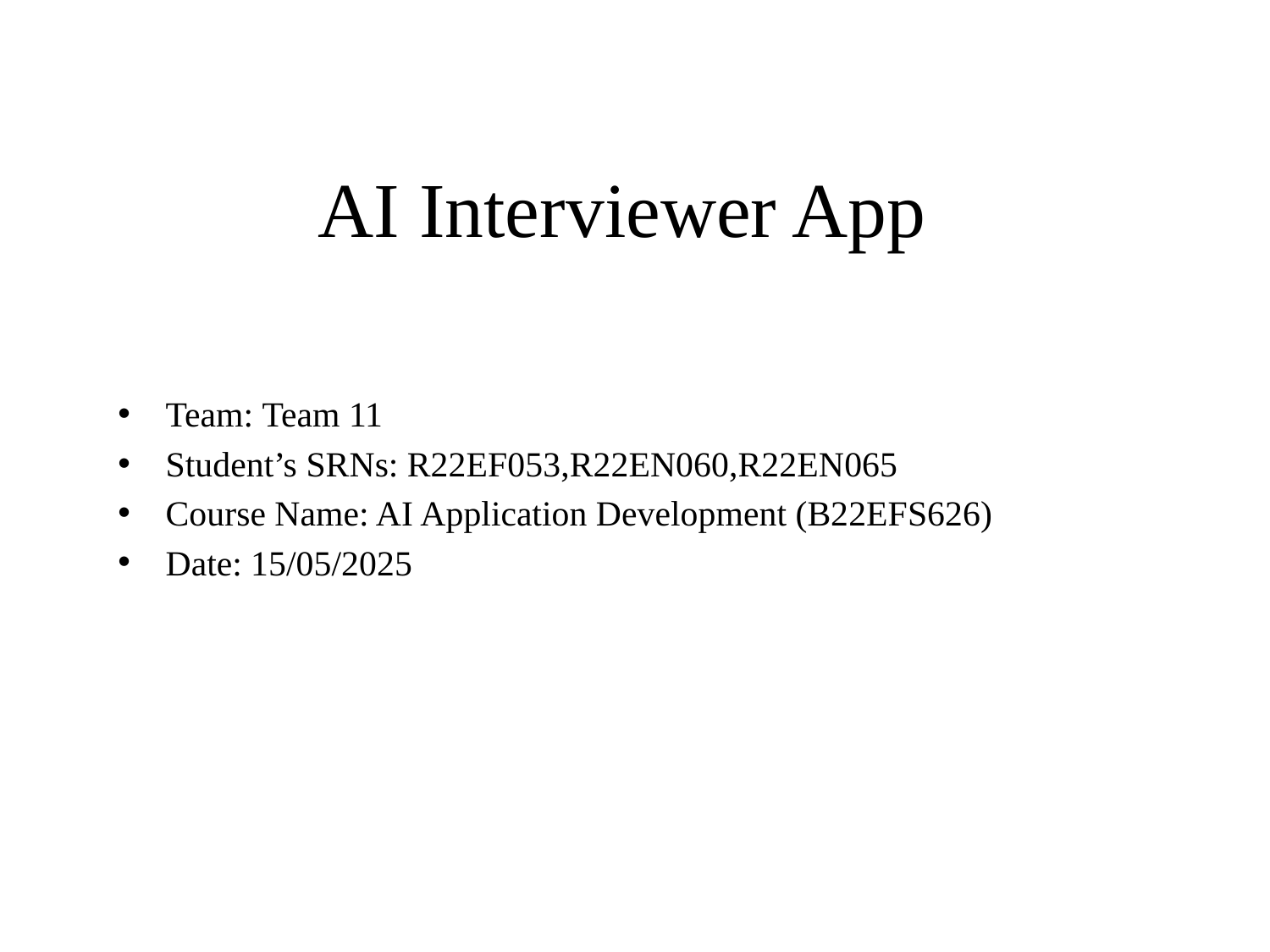

# AI Interviewer App
Team: Team 11
Student’s SRNs: R22EF053,R22EN060,R22EN065
Course Name: AI Application Development (B22EFS626)
Date: 15/05/2025